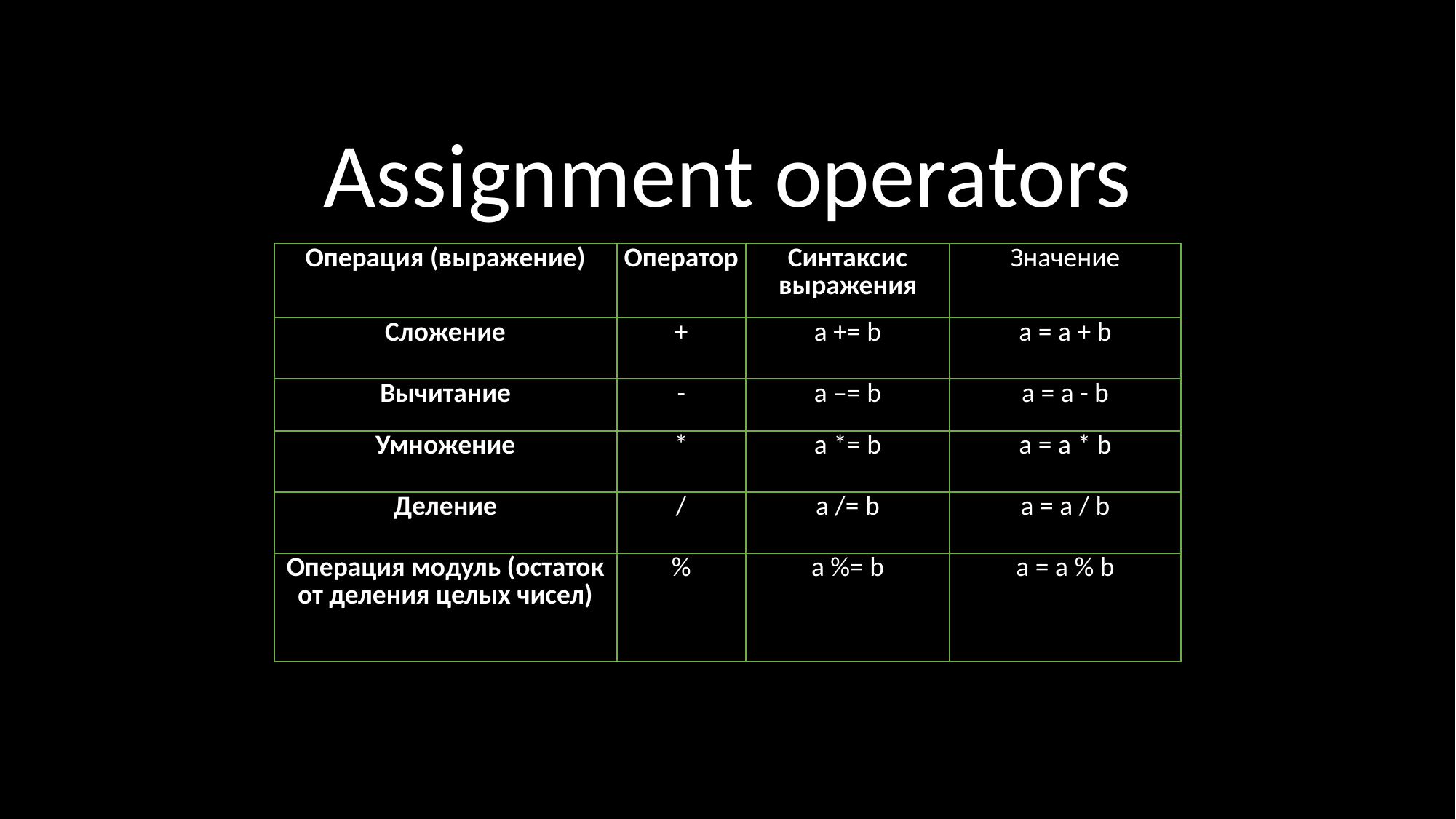

# Assignment operators
| Операция (выражение) | Оператор | Синтаксис выражения | Значение |
| --- | --- | --- | --- |
| Сложение | + | a += b | a = a + b |
| Вычитание | - | a –= b | a = a - b |
| Умножение | \* | a \*= b | a = a \* b |
| Деление | / | a /= b | a = a / b |
| Операция модуль (остаток от деления целых чисел) | % | a %= b | a = a % b |